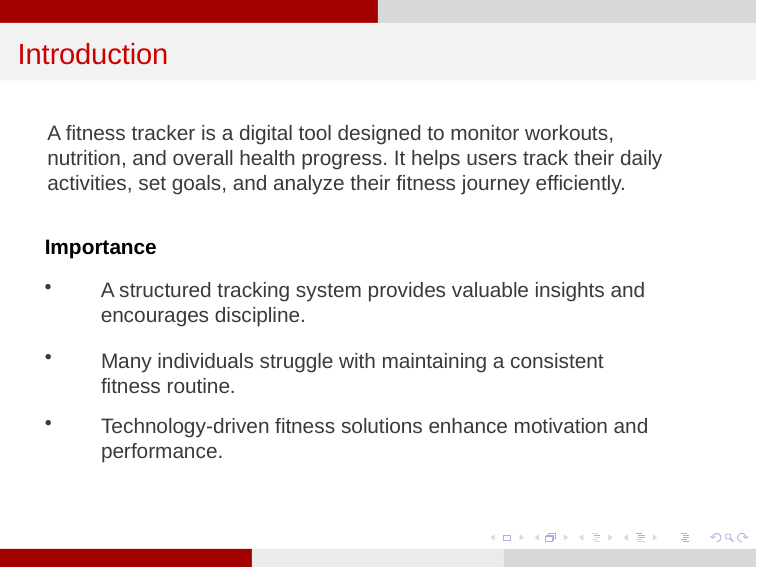

# Introduction
A fitness tracker is a digital tool designed to monitor workouts, nutrition, and overall health progress. It helps users track their daily activities, set goals, and analyze their fitness journey efficiently.
Importance
A structured tracking system provides valuable insights and encourages discipline.
Many individuals struggle with maintaining a consistent fitness routine.
Technology-driven fitness solutions enhance motivation and performance.